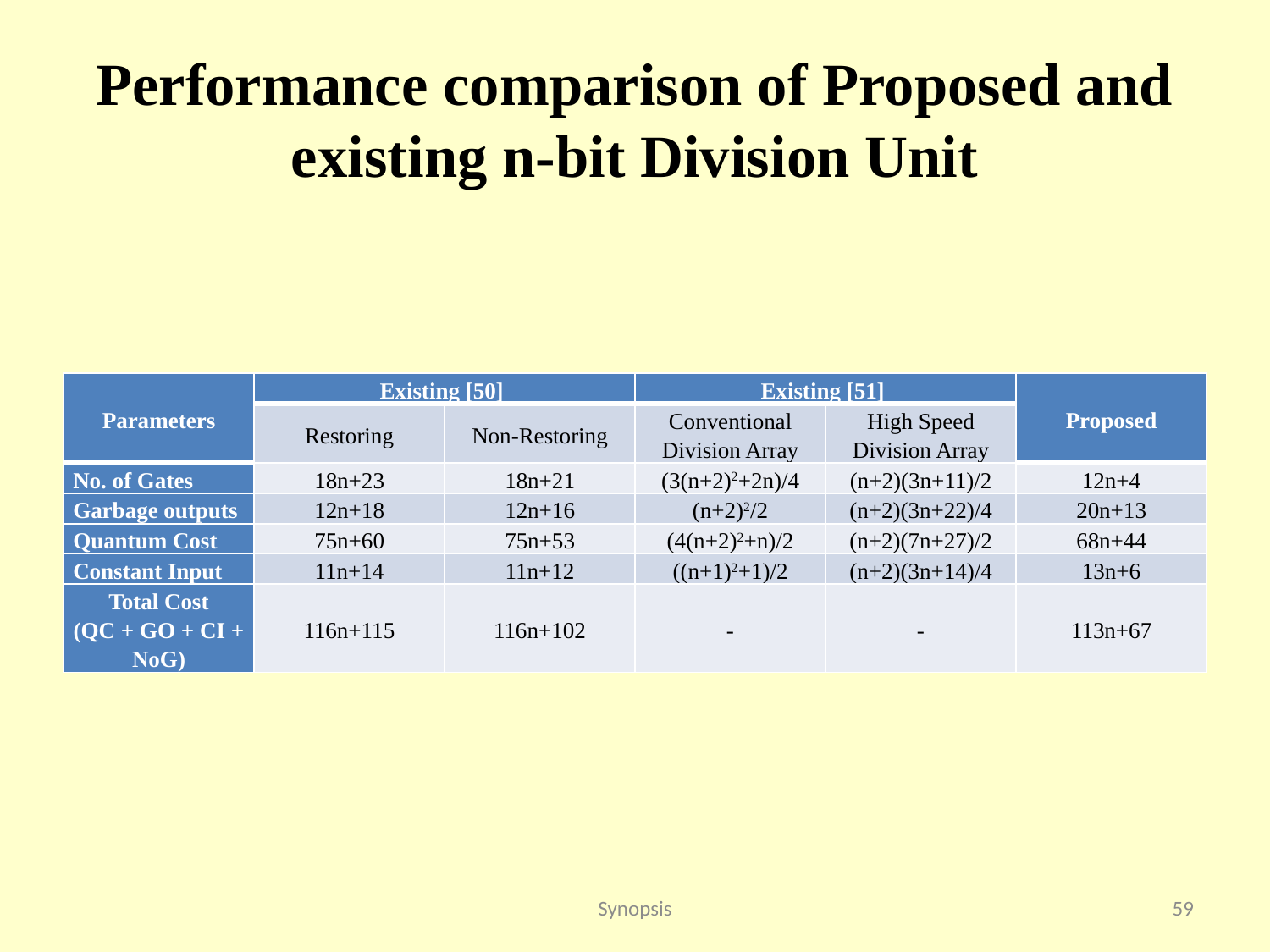

# Performance comparison of Proposed and existing n-bit Division Unit
| Parameters | Existing [50] |  | Existing [51] |  | Proposed |
| --- | --- | --- | --- | --- | --- |
|  | Restoring | Non-Restoring | Conventional Division Array | High Speed Division Array |  |
| No. of Gates | 18n+23 | 18n+21 | (3(n+2)2+2n)/4 | (n+2)(3n+11)/2 | 12n+4 |
| Garbage outputs | 12n+18 | 12n+16 | (n+2)2/2 | (n+2)(3n+22)/4 | 20n+13 |
| Quantum Cost | 75n+60 | 75n+53 | (4(n+2)2+n)/2 | (n+2)(7n+27)/2 | 68n+44 |
| Constant Input | 11n+14 | 11n+12 | ((n+1)2+1)/2 | (n+2)(3n+14)/4 | 13n+6 |
| Total Cost (QC + GO + CI + NoG) | 116n+115 | 116n+102 | - | - | 113n+67 |
Synopsis
59